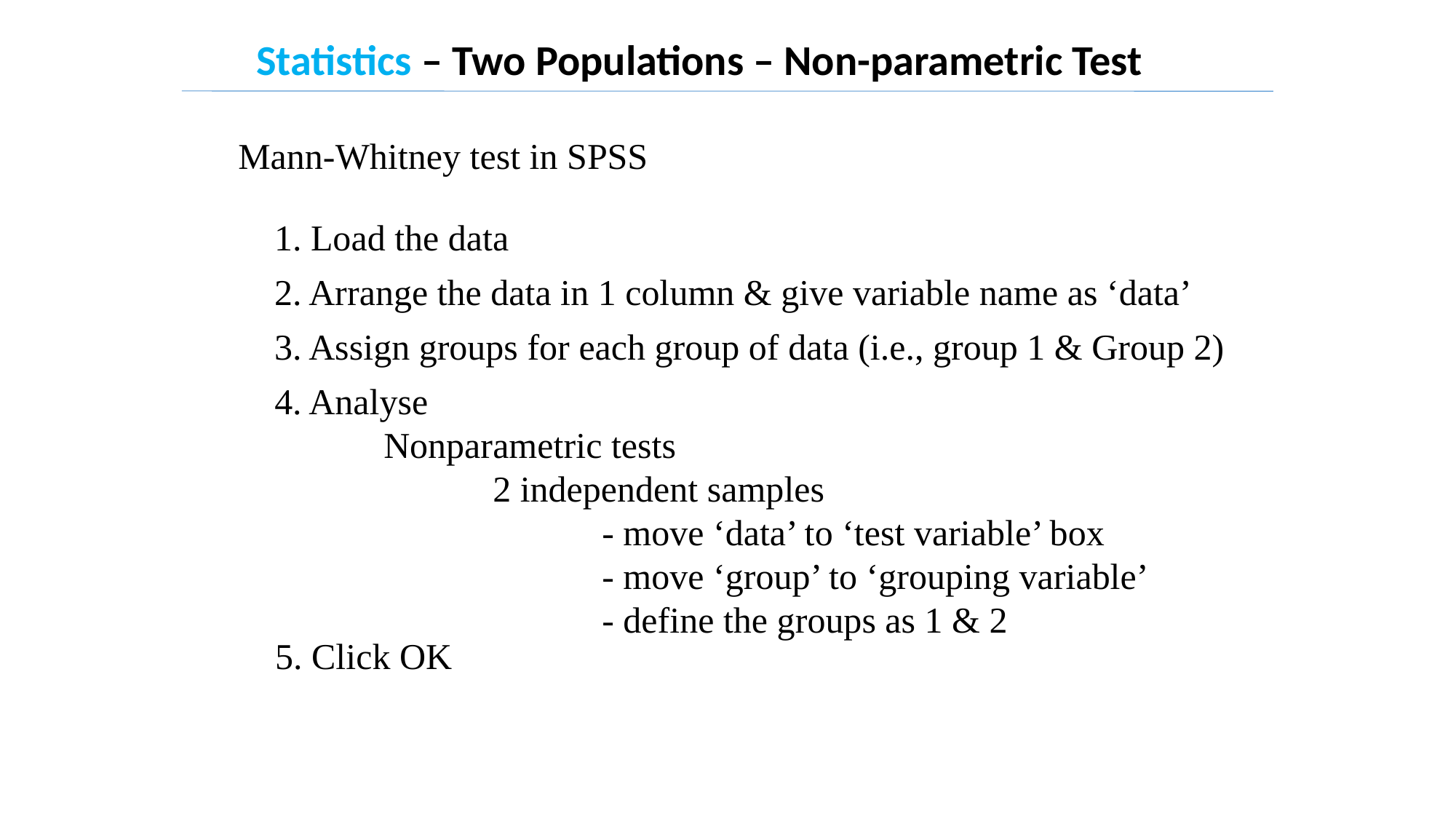

Statistics – Two Populations – Non-parametric Test
Mann-Whitney test in SPSS
1. Load the data
2. Arrange the data in 1 column & give variable name as ‘data’
3. Assign groups for each group of data (i.e., group 1 & Group 2)
4. Analyse
	Nonparametric tests
		2 independent samples
			- move ‘data’ to ‘test variable’ box
			- move ‘group’ to ‘grouping variable’
			- define the groups as 1 & 2
5. Click OK